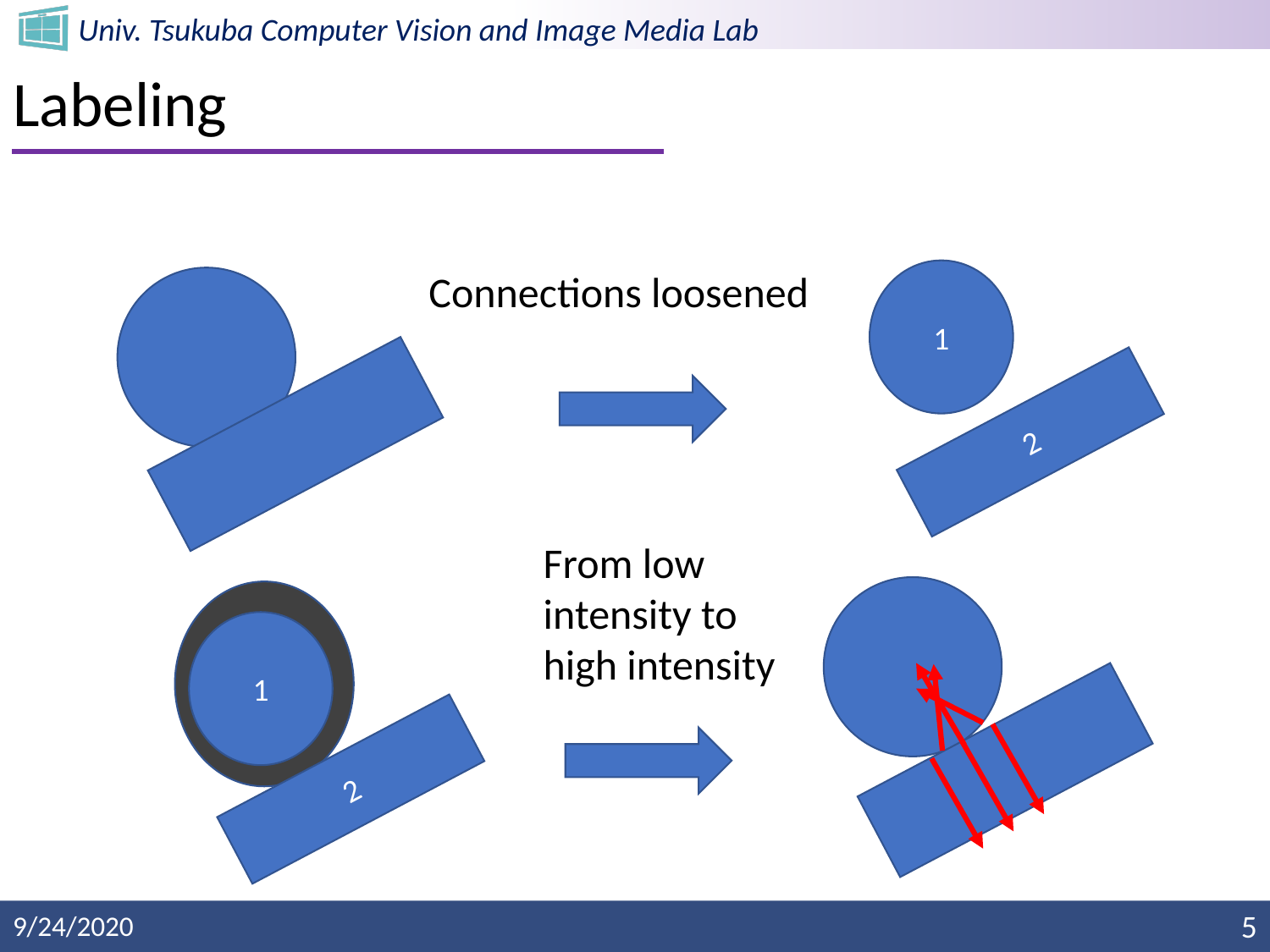

# Labeling
Connections loosened
1

2
From low intensity to high intensity

1
1

2
9/24/2020